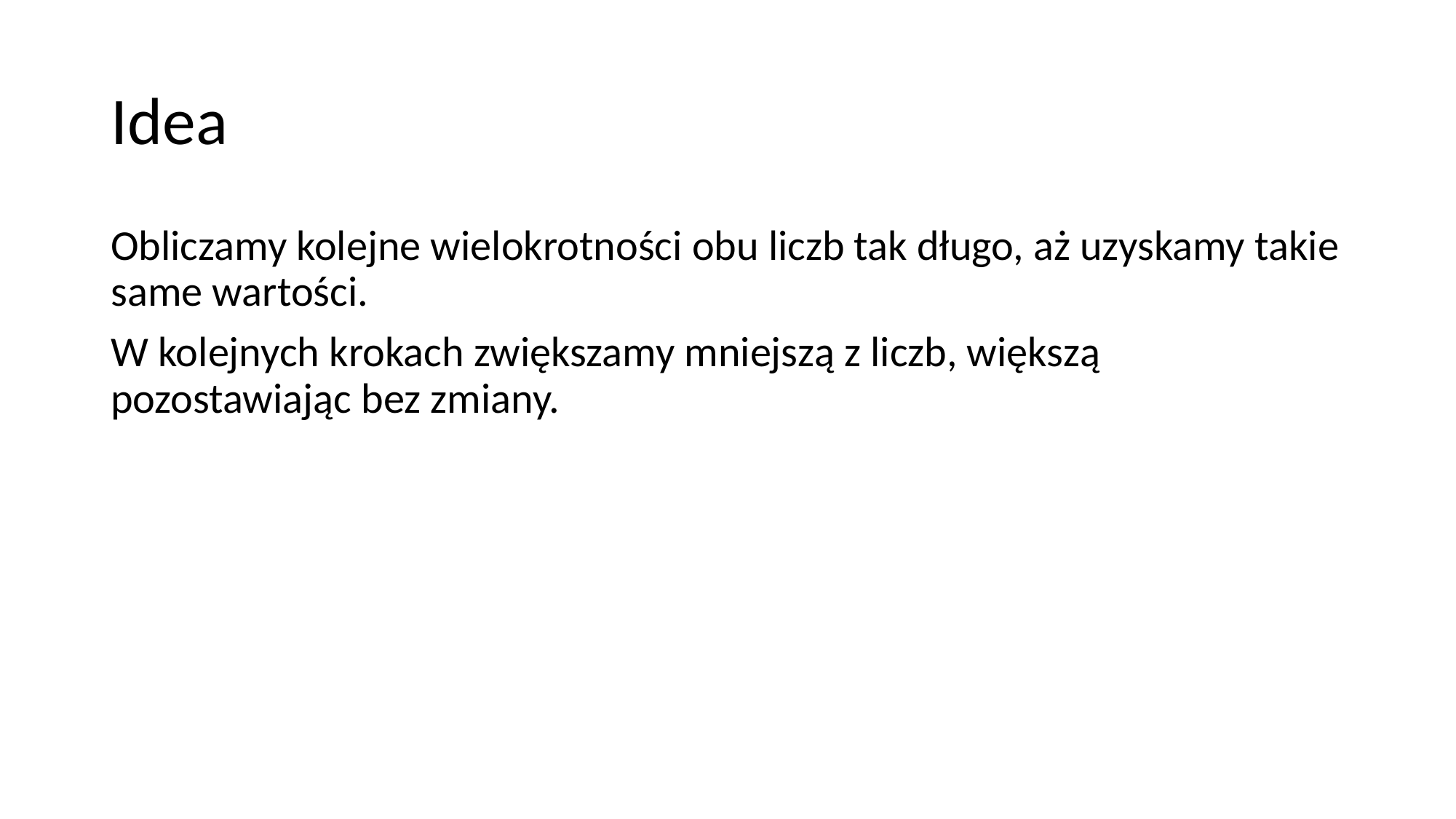

# Idea
Obliczamy kolejne wielokrotności obu liczb tak długo, aż uzyskamy takie same wartości.
W kolejnych krokach zwiększamy mniejszą z liczb, większą pozostawiając bez zmiany.